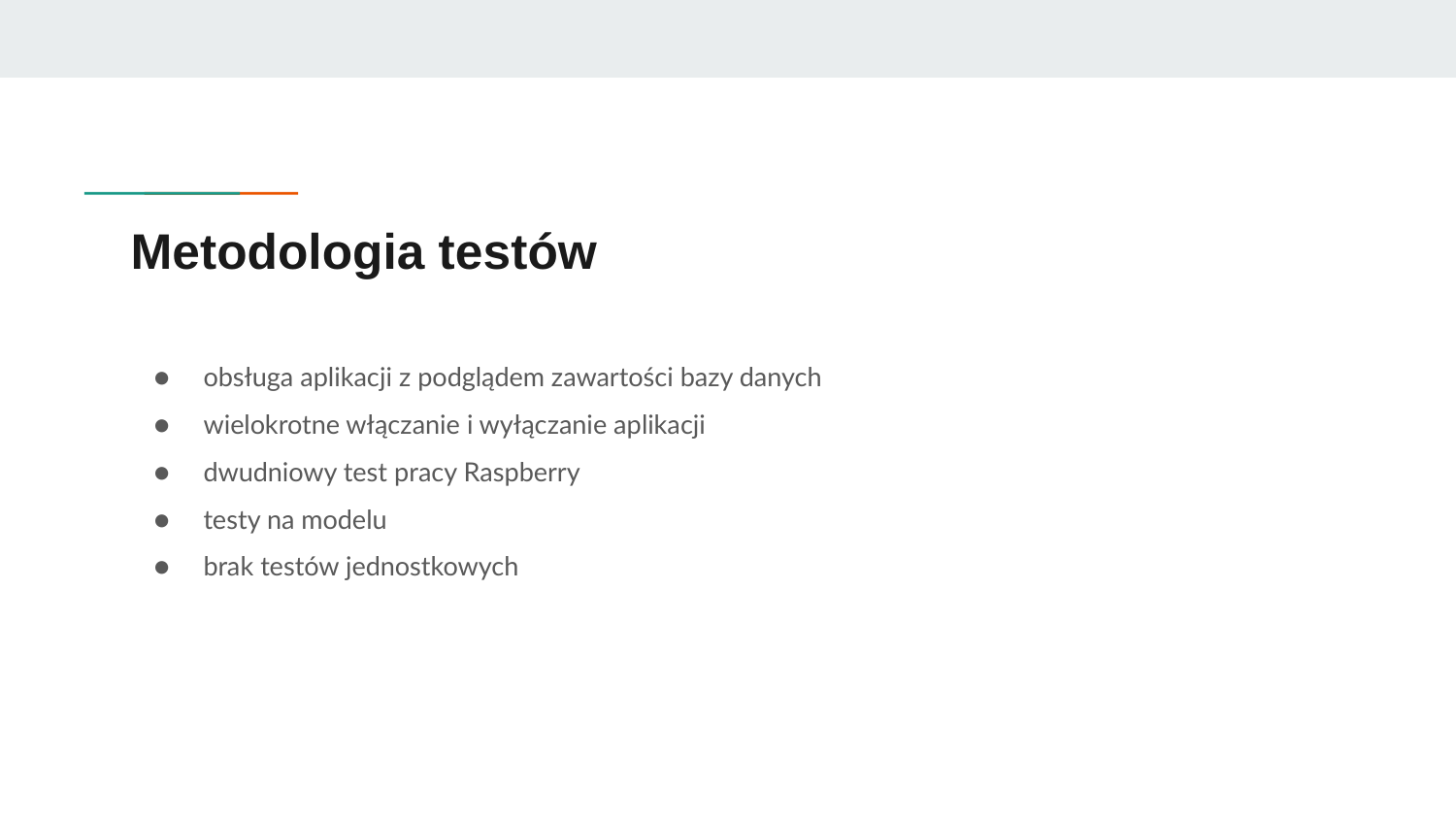

# Metodologia testów
obsługa aplikacji z podglądem zawartości bazy danych
wielokrotne włączanie i wyłączanie aplikacji
dwudniowy test pracy Raspberry
testy na modelu
brak testów jednostkowych